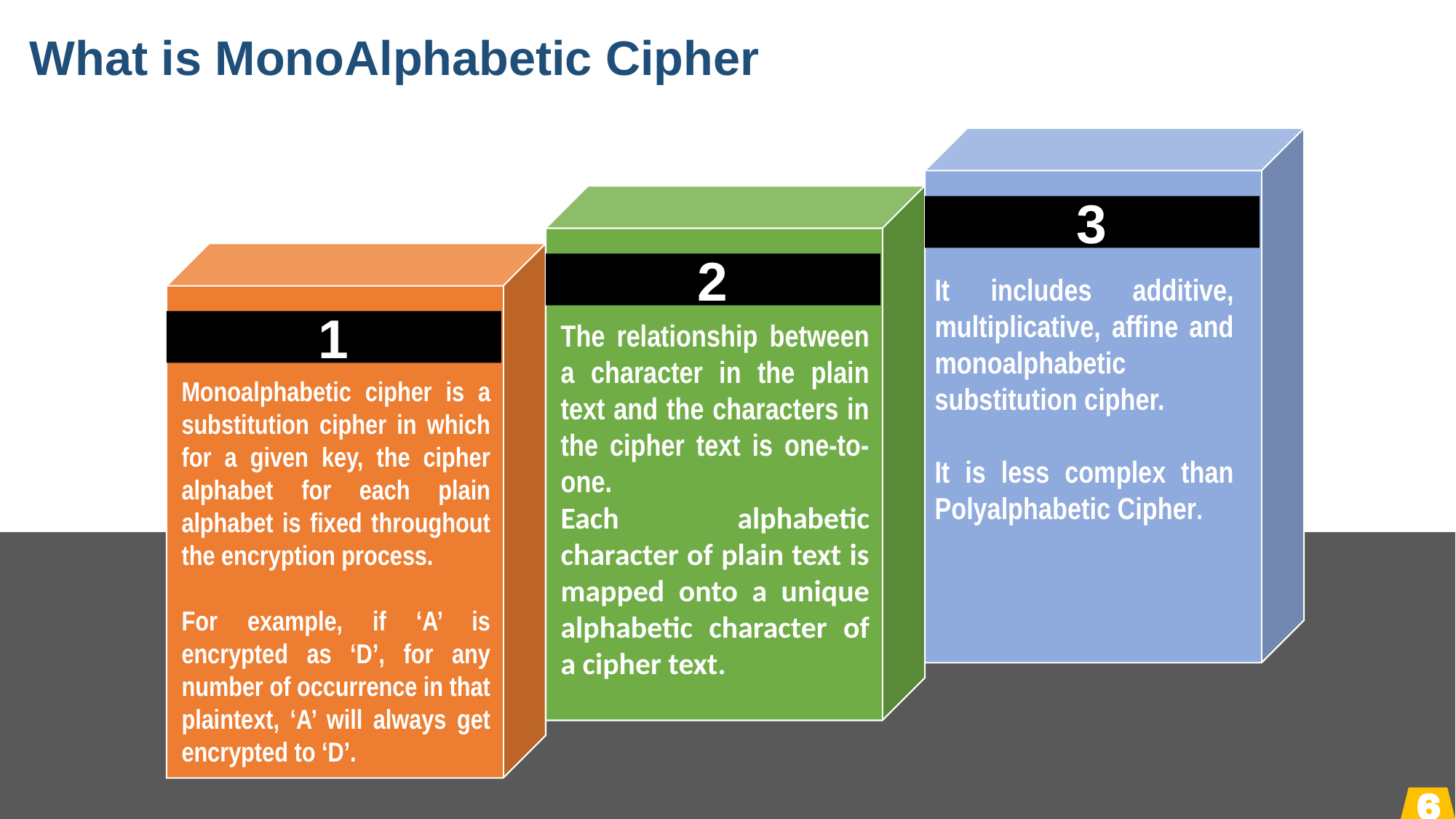

What is MonoAlphabetic Cipher

3

2

It includes additive, multiplicative, affine and monoalphabetic substitution cipher.

It is less complex than Polyalphabetic Cipher.
1
The relationship between a character in the plain text and the characters in the cipher text is one-to-one.
Each alphabetic character of plain text is mapped onto a unique alphabetic character of a cipher text.

Monoalphabetic cipher is a substitution cipher in which for a given key, the cipher alphabet for each plain alphabet is fixed throughout the encryption process.

For example, if ‘A’ is encrypted as ‘D’, for any number of occurrence in that plaintext, ‘A’ will always get encrypted to ‘D’.

6